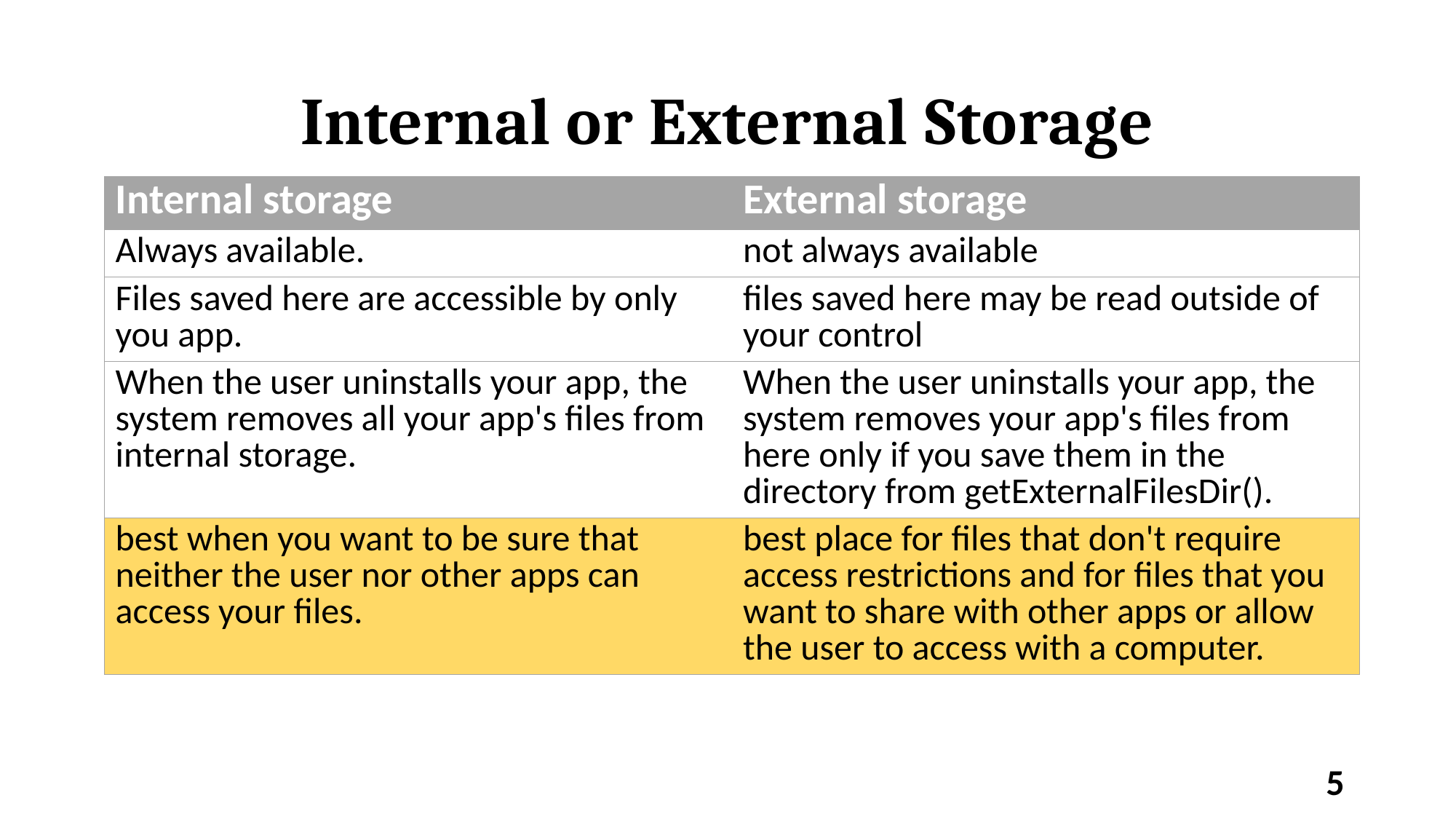

# Internal or External Storage
| Internal storage | External storage |
| --- | --- |
| Always available. | not always available |
| Files saved here are accessible by only you app. | files saved here may be read outside of your control |
| When the user uninstalls your app, the system removes all your app's files from internal storage. | When the user uninstalls your app, the system removes your app's files from here only if you save them in the directory from getExternalFilesDir(). |
| best when you want to be sure that neither the user nor other apps can access your files. | best place for files that don't require access restrictions and for files that you want to share with other apps or allow the user to access with a computer. |
5